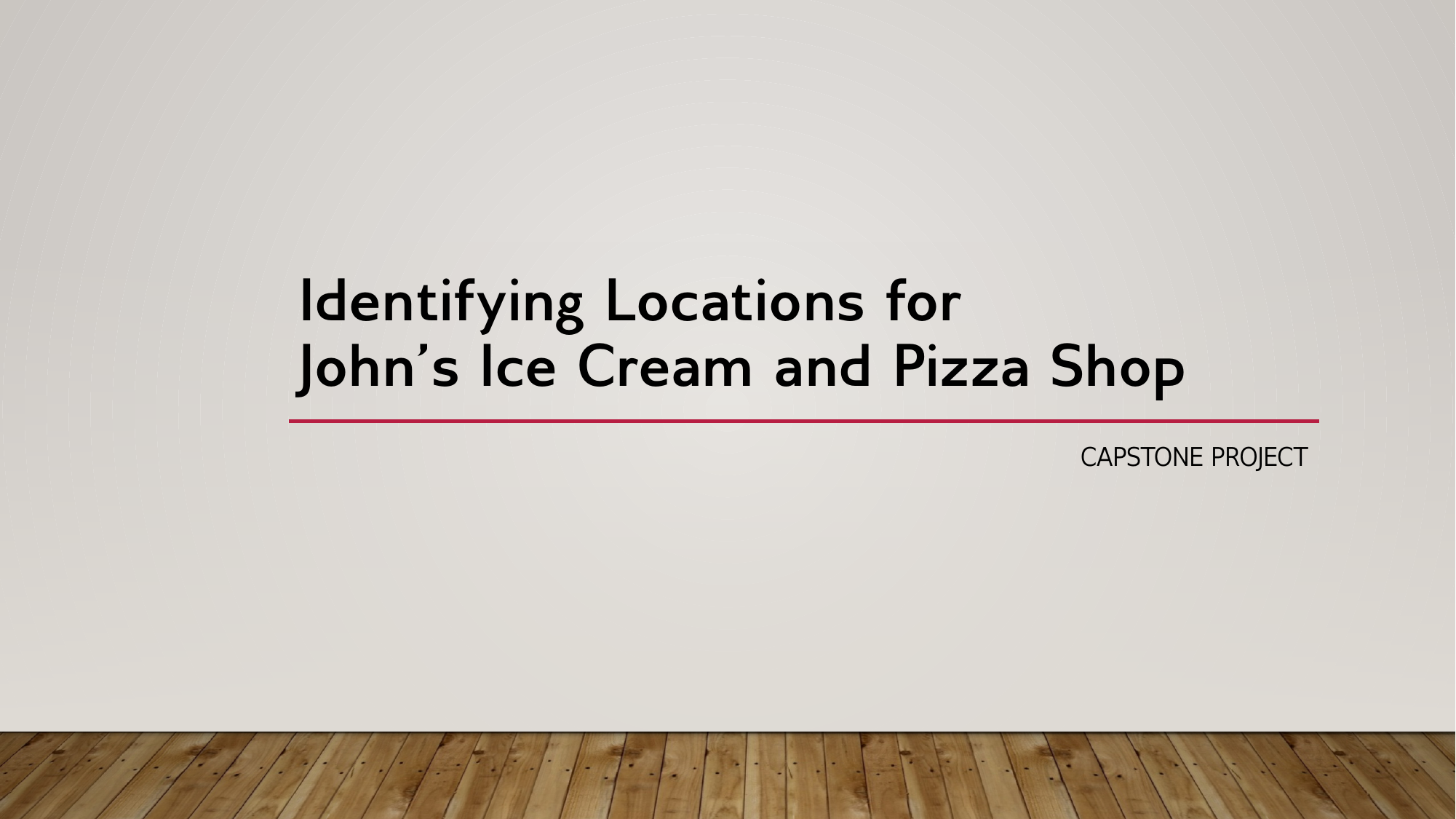

# Identifying Locations for John’s Ice Cream and Pizza Shop
Capstone project